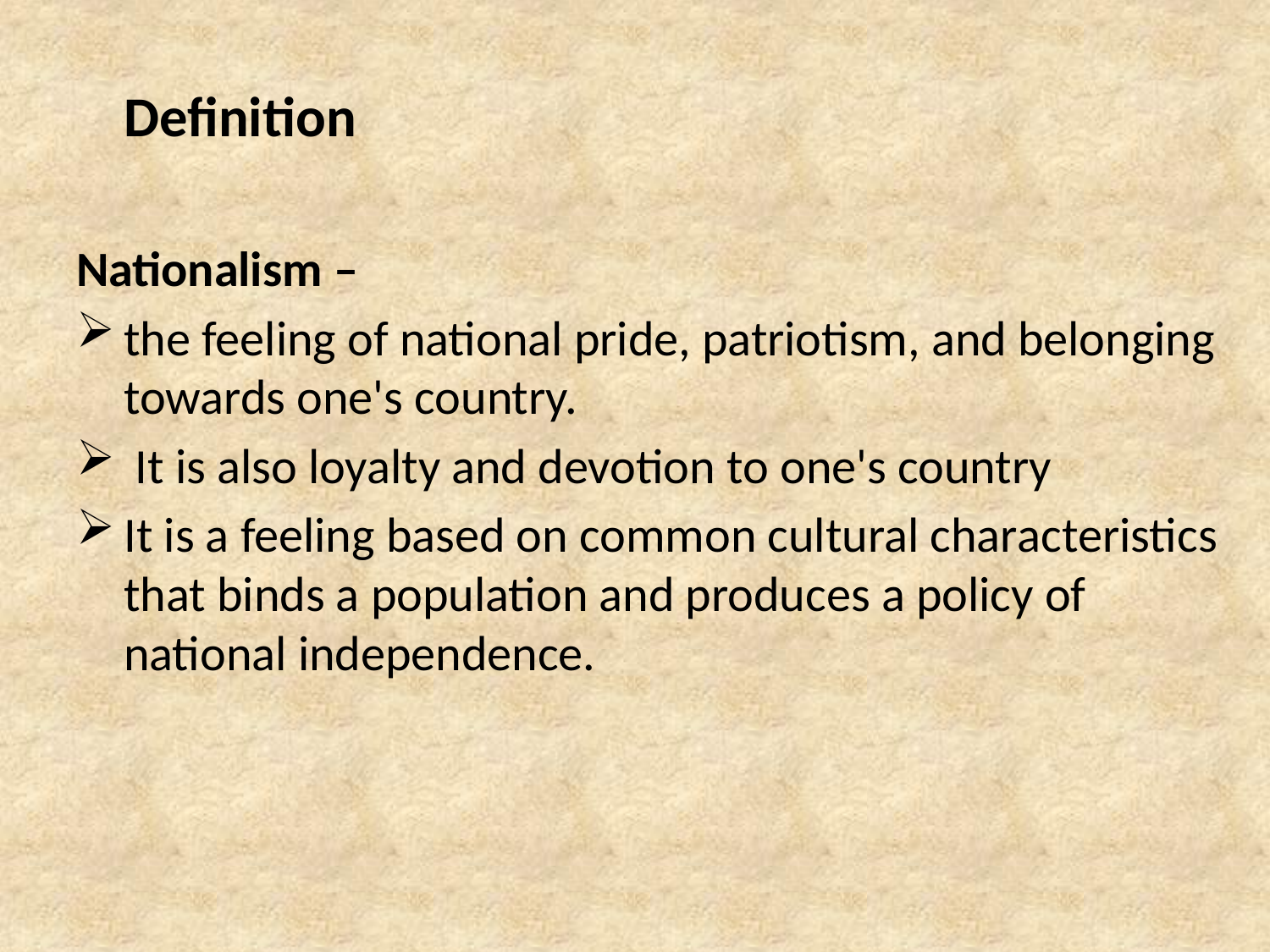

Definition

Nationalism –
the feeling of national pride, patriotism, and belonging towards one's country.
 It is also loyalty and devotion to one's country
It is a feeling based on common cultural char­acteristics that binds a population and produces a policy of national independence.